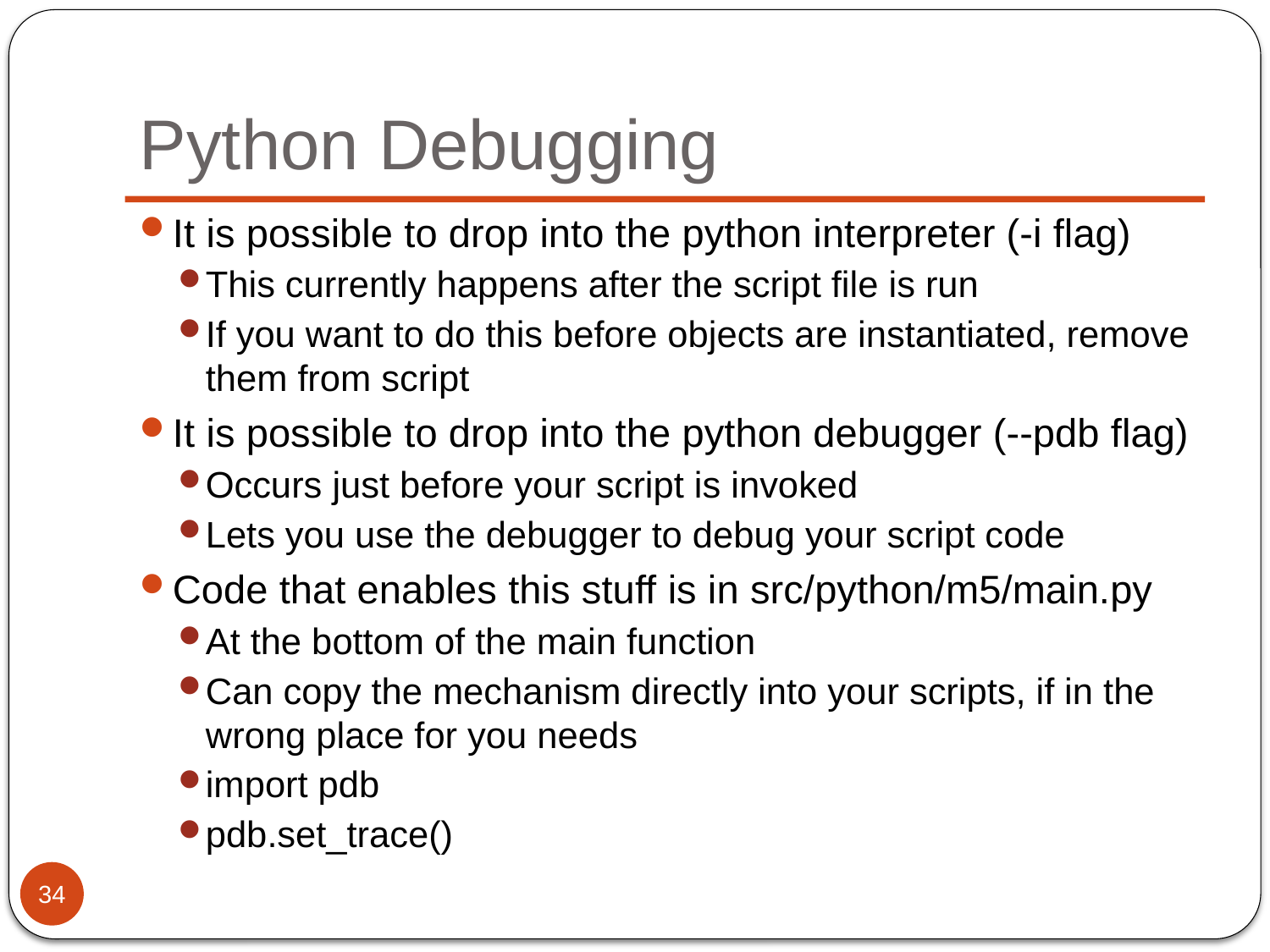

# Python Debugging
It is possible to drop into the python interpreter (-i flag)
This currently happens after the script file is run
If you want to do this before objects are instantiated, remove them from script
It is possible to drop into the python debugger (--pdb flag)
Occurs just before your script is invoked
Lets you use the debugger to debug your script code
Code that enables this stuff is in src/python/m5/main.py
At the bottom of the main function
Can copy the mechanism directly into your scripts, if in the wrong place for you needs
import pdb
pdb.set_trace()
34